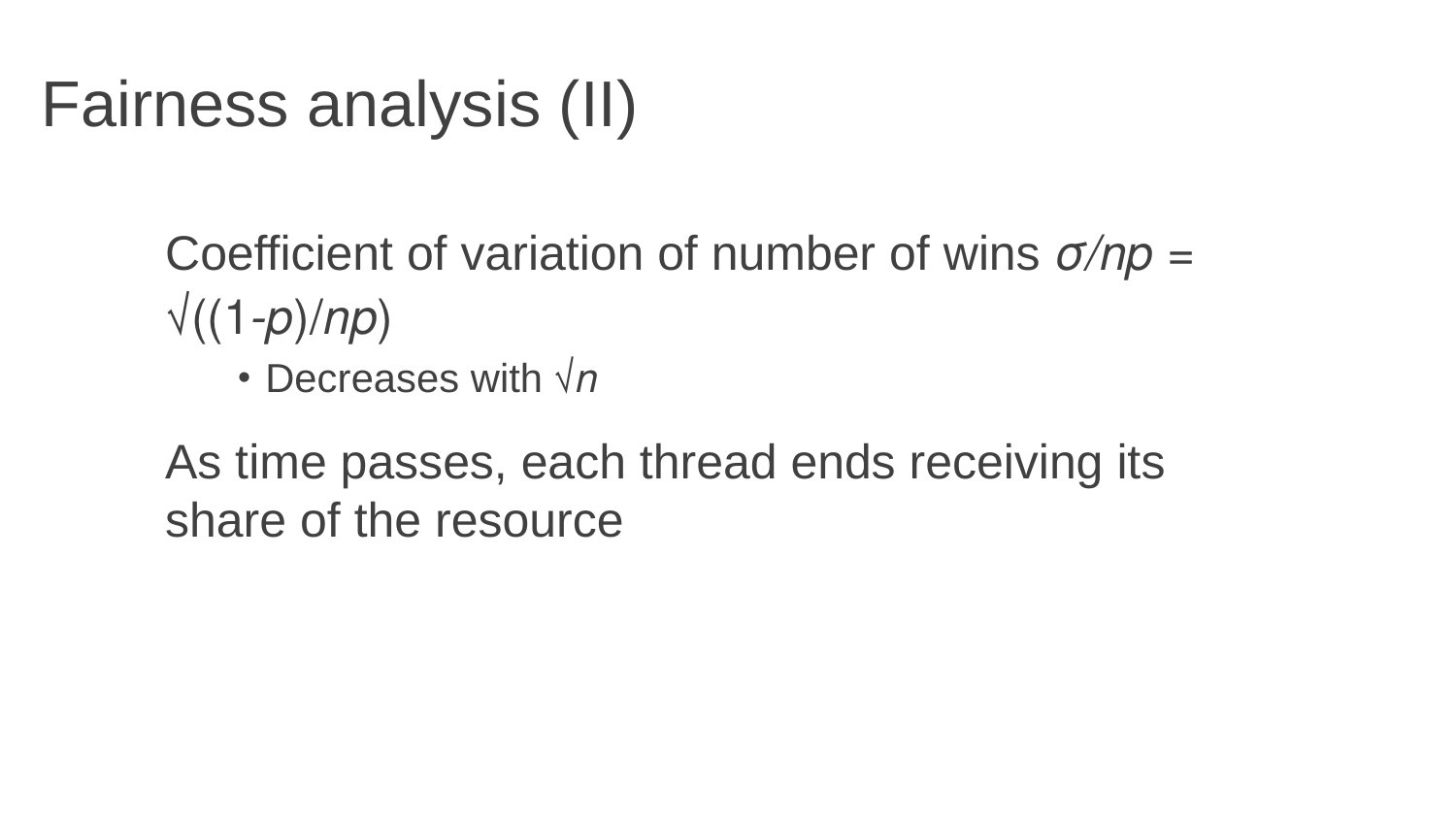

# Fairness analysis (II)
Coefficient of variation of number of wins σ/np = √((1-p)/np)
Decreases with √n
As time passes, each thread ends receiving its share of the resource